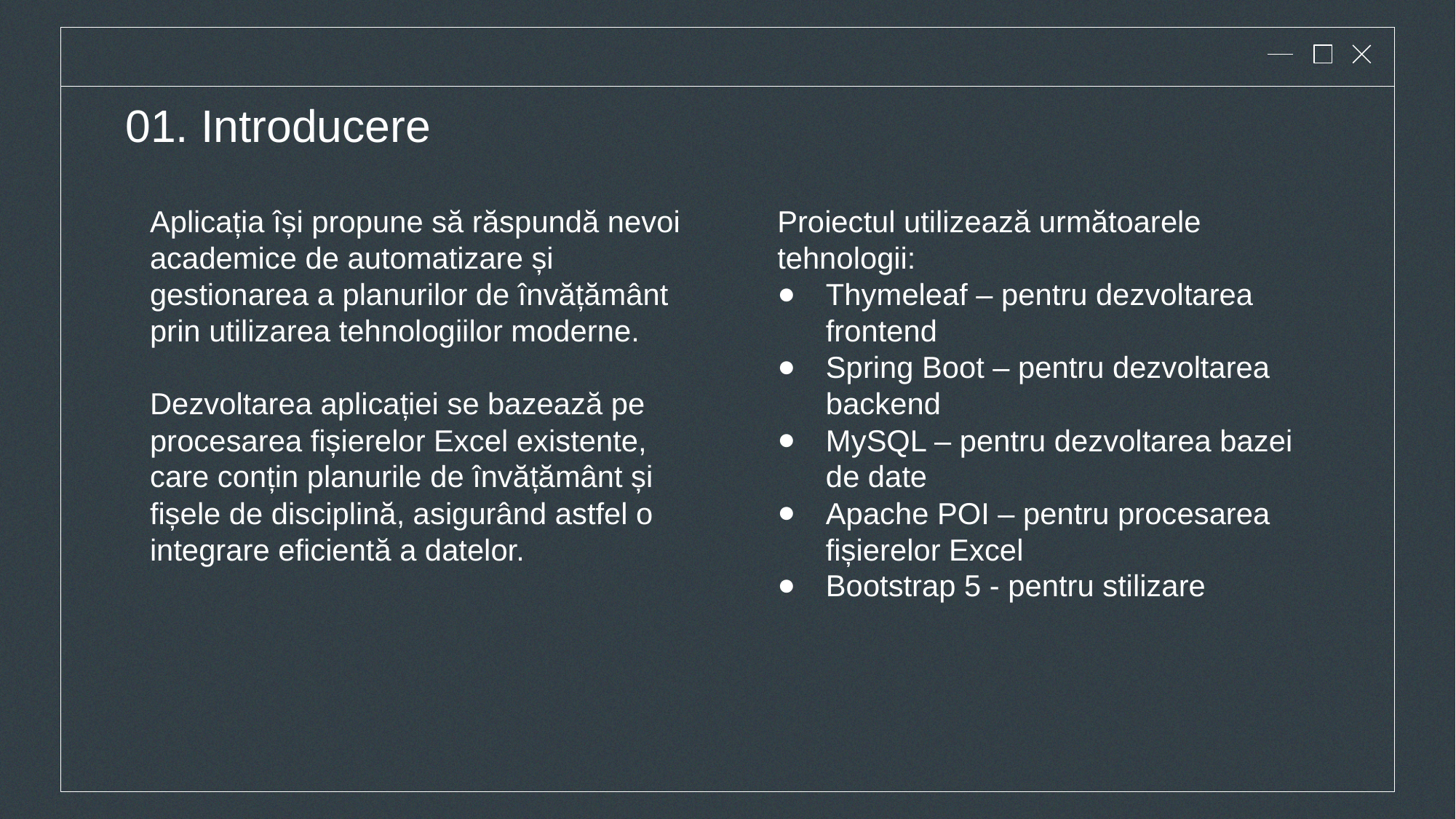

# 01. Introducere
Aplicația își propune să răspundă nevoi academice de automatizare și  gestionarea a planurilor de învățământ prin utilizarea tehnologiilor moderne.

Dezvoltarea aplicației se bazează pe procesarea fișierelor Excel existente, care conțin planurile de învățământ și fișele de disciplină, asigurând astfel o integrare eficientă a datelor.
Proiectul utilizează următoarele tehnologii:
Thymeleaf – pentru dezvoltarea frontend
Spring Boot – pentru dezvoltarea backend
MySQL – pentru dezvoltarea bazei de date
Apache POI – pentru procesarea fișierelor Excel
Bootstrap 5 - pentru stilizare